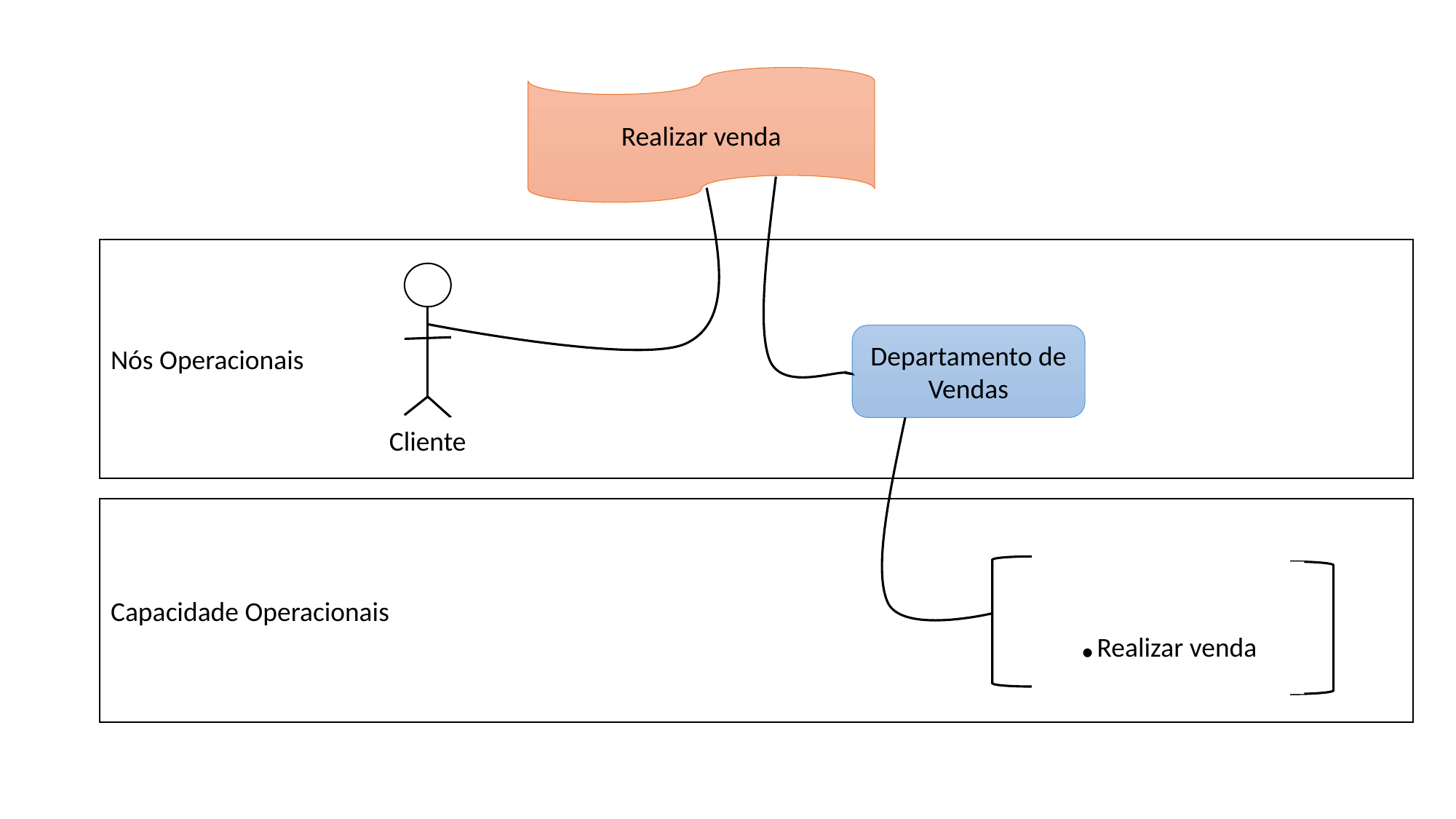

Realizar venda

Nós Operacionais

Departamento de Vendas
Cliente

Capacidade Operacionais

.Realizar venda